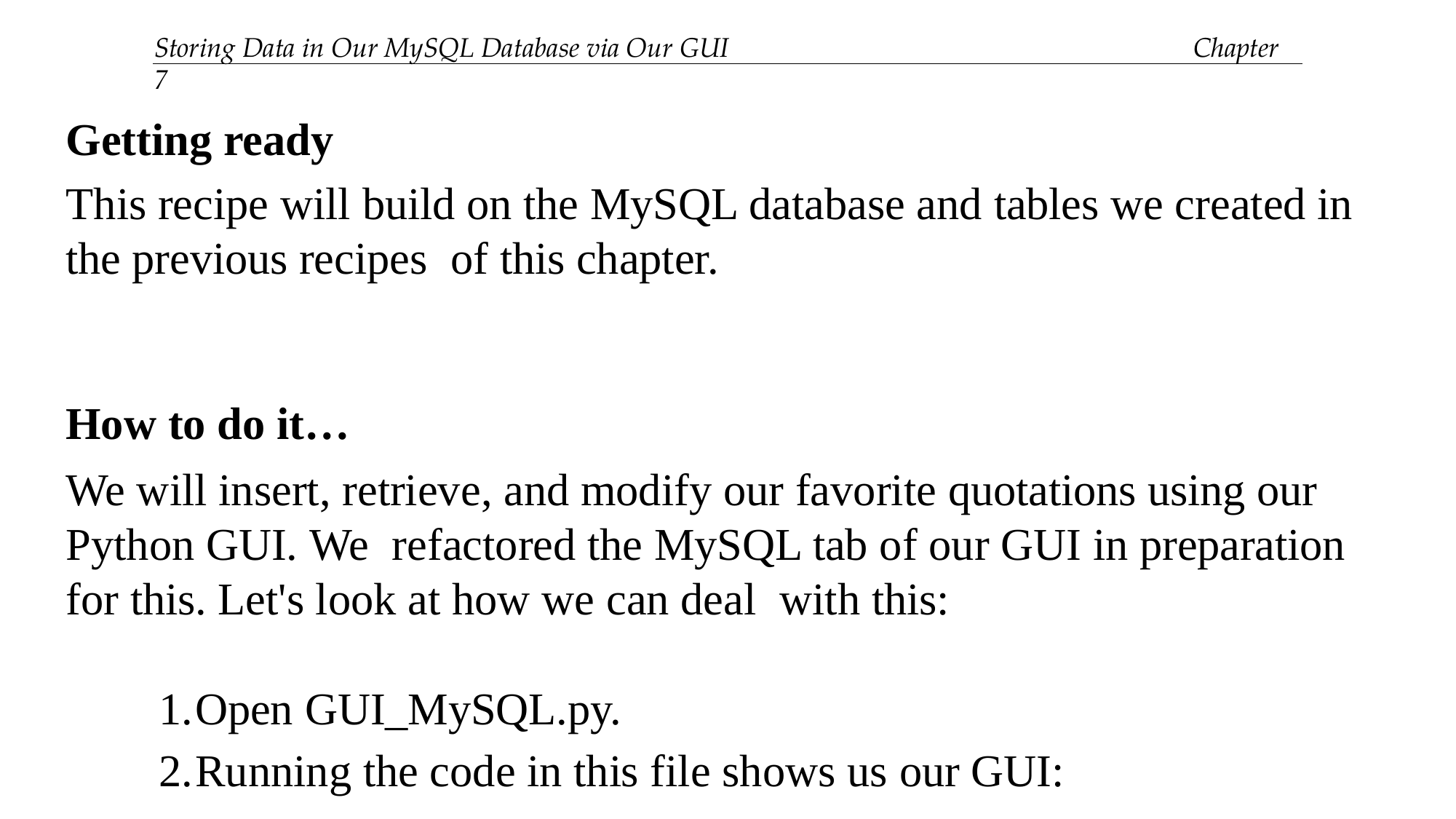

Storing Data in Our MySQL Database via Our GUI	Chapter 7

Getting ready
This recipe will build on the MySQL database and tables we created in the previous recipes  of this chapter.

How to do it…
We will insert, retrieve, and modify our favorite quotations using our Python GUI. We  refactored the MySQL tab of our GUI in preparation for this. Let's look at how we can deal  with this:

Open GUI_MySQL.py.
Running the code in this file shows us our GUI: